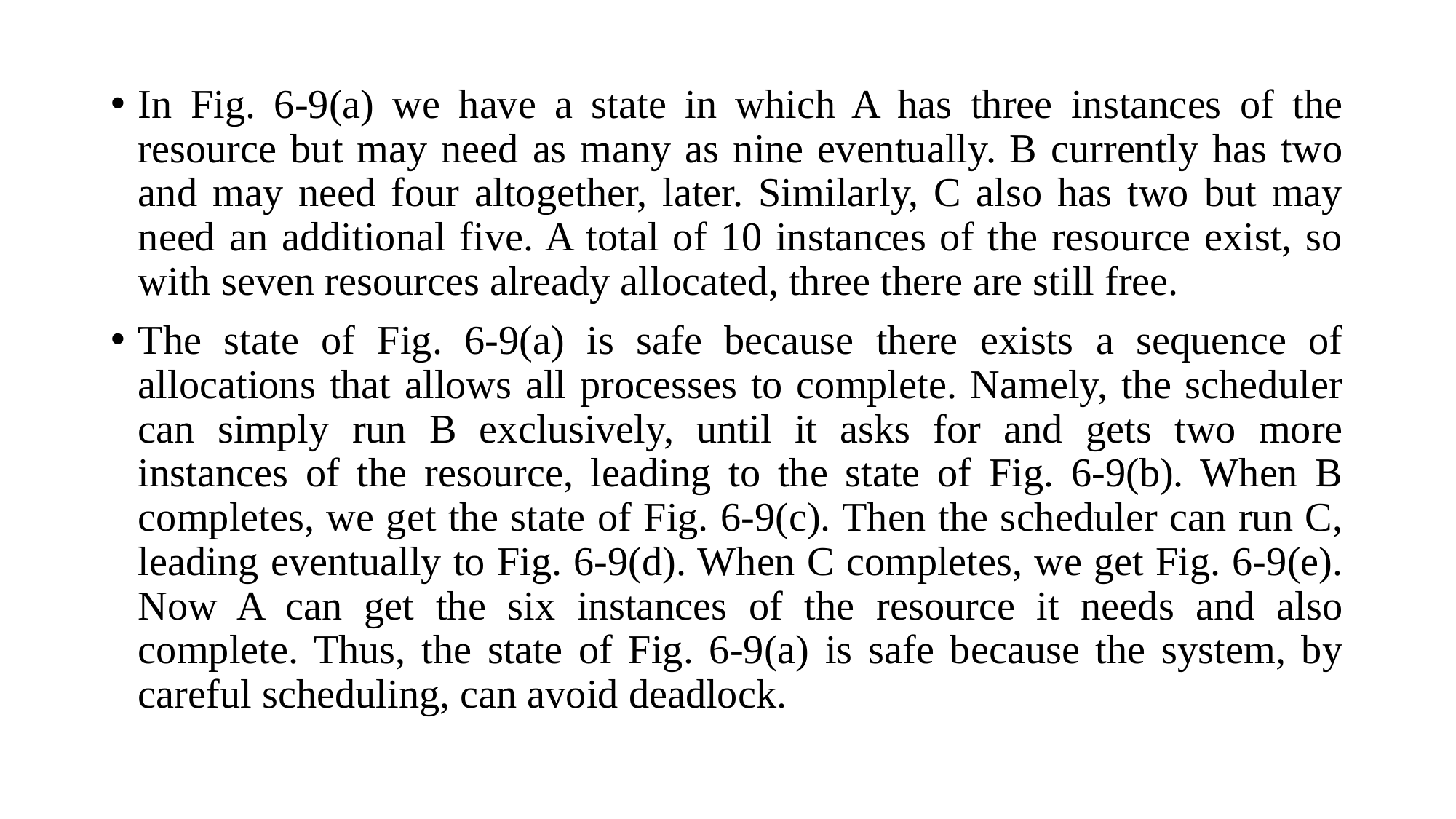

In Fig. 6-9(a) we have a state in which A has three instances of the resource but may need as many as nine eventually. B currently has two and may need four altogether, later. Similarly, C also has two but may need an additional five. A total of 10 instances of the resource exist, so with seven resources already allocated, three there are still free.
The state of Fig. 6-9(a) is safe because there exists a sequence of allocations that allows all processes to complete. Namely, the scheduler can simply run B exclusively, until it asks for and gets two more instances of the resource, leading to the state of Fig. 6-9(b). When B completes, we get the state of Fig. 6-9(c). Then the scheduler can run C, leading eventually to Fig. 6-9(d). When C completes, we get Fig. 6-9(e). Now A can get the six instances of the resource it needs and also complete. Thus, the state of Fig. 6-9(a) is safe because the system, by careful scheduling, can avoid deadlock.